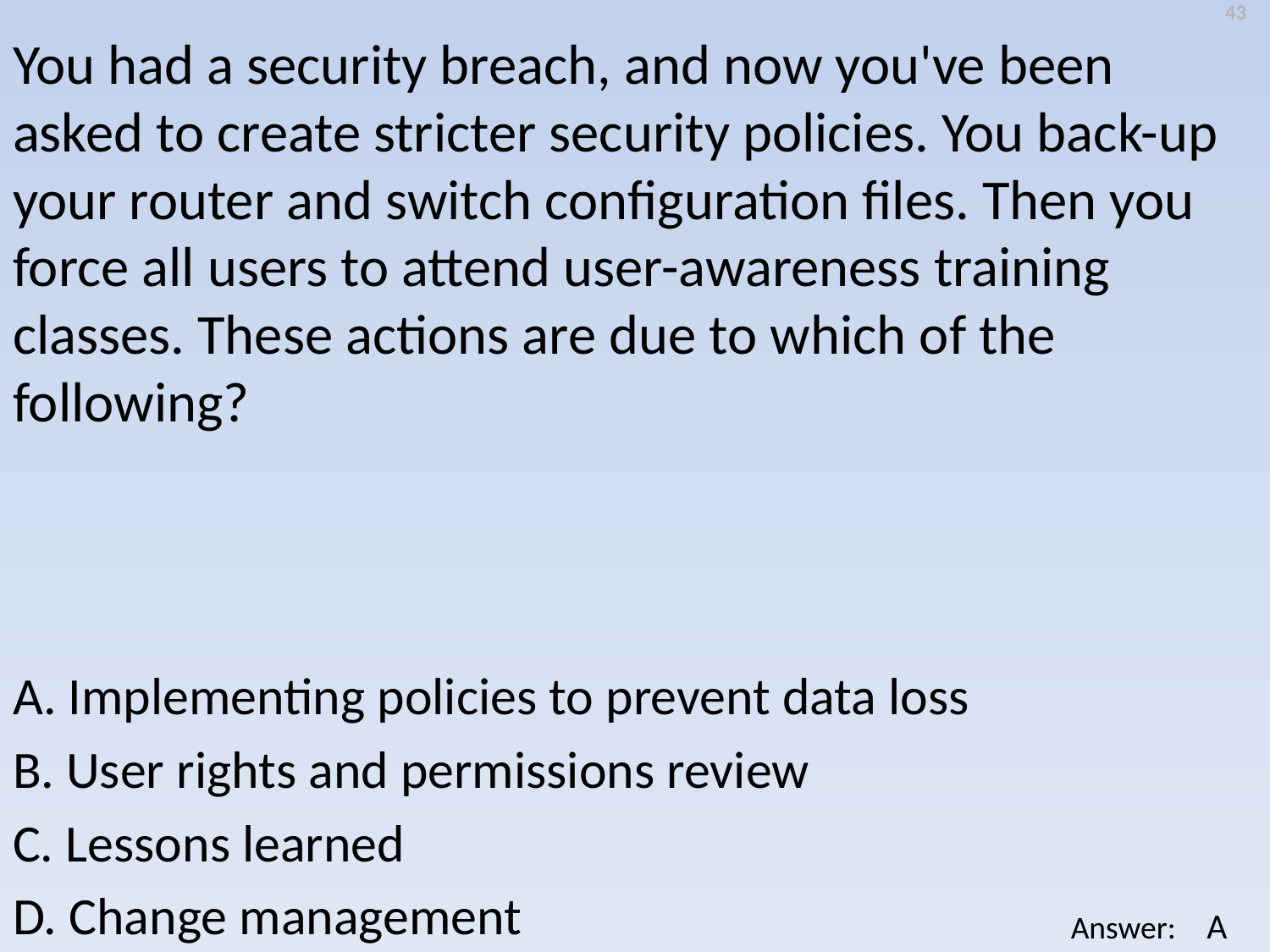

43
You had a security breach, and now you've been asked to create stricter security policies. You back-up your router and switch configuration files. Then you force all users to attend user-awareness training classes. These actions are due to which of the following?
A. Implementing policies to prevent data loss
B. User rights and permissions review
C. Lessons learned
D. Change management
A